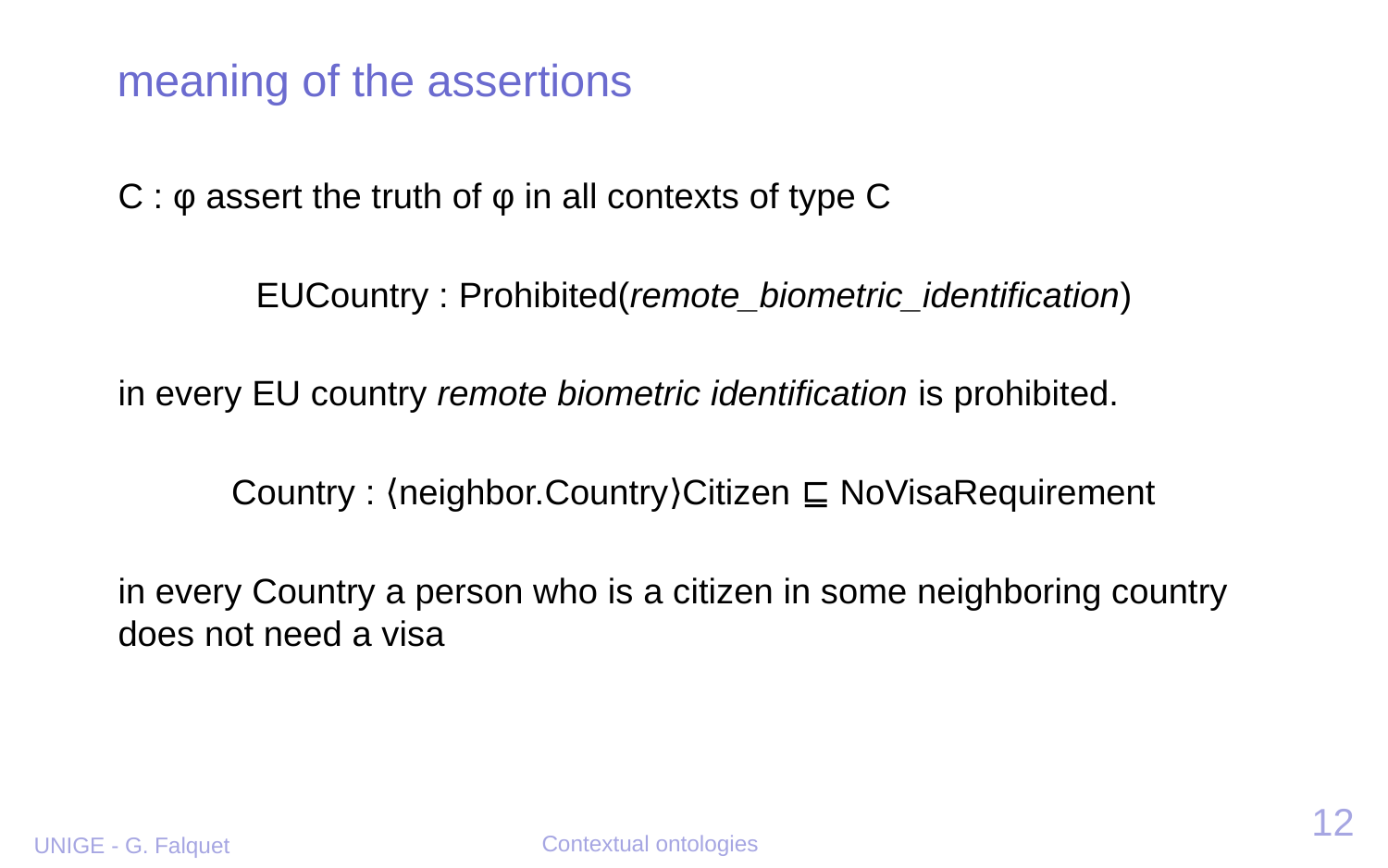

# meaning of the assertions
C : φ assert the truth of φ in all contexts of type C

EUCountry : Prohibited(remote_biometric_identification)

in every EU country remote biometric identification is prohibited.

Country : ⟨neighbor.Country⟩Citizen ⊑ NoVisaRequirement

in every Country a person who is a citizen in some neighboring country does not need a visa
12
Contextual ontologies
UNIGE - G. Falquet